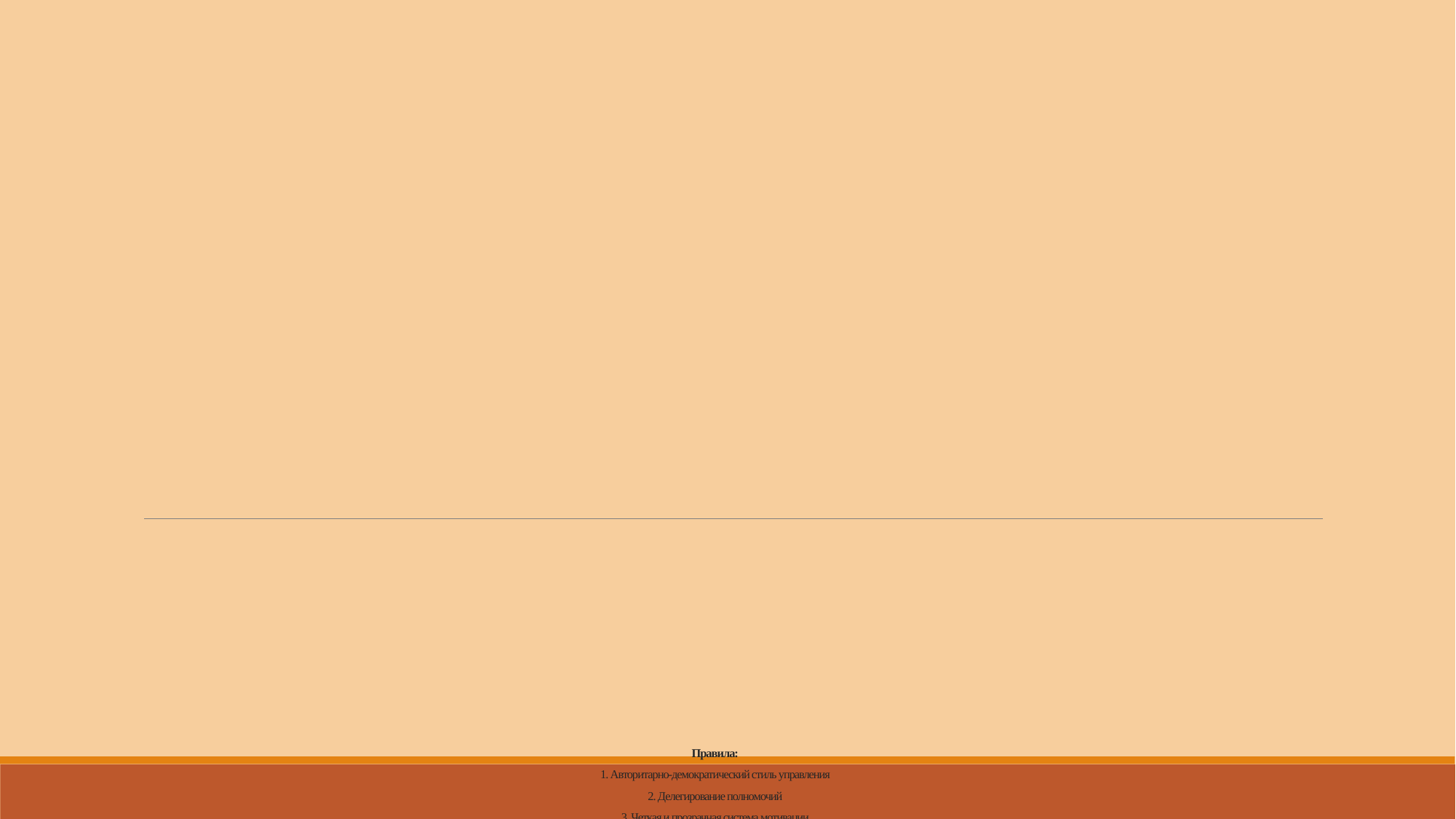

# Правила: 1. Авторитарно-демократический стиль управления 2. Делегирование полномочий 3. Четкая и прозрачная система мотивации 4. Традиции в школе 5. Авторитетные учителя, институт наставничества